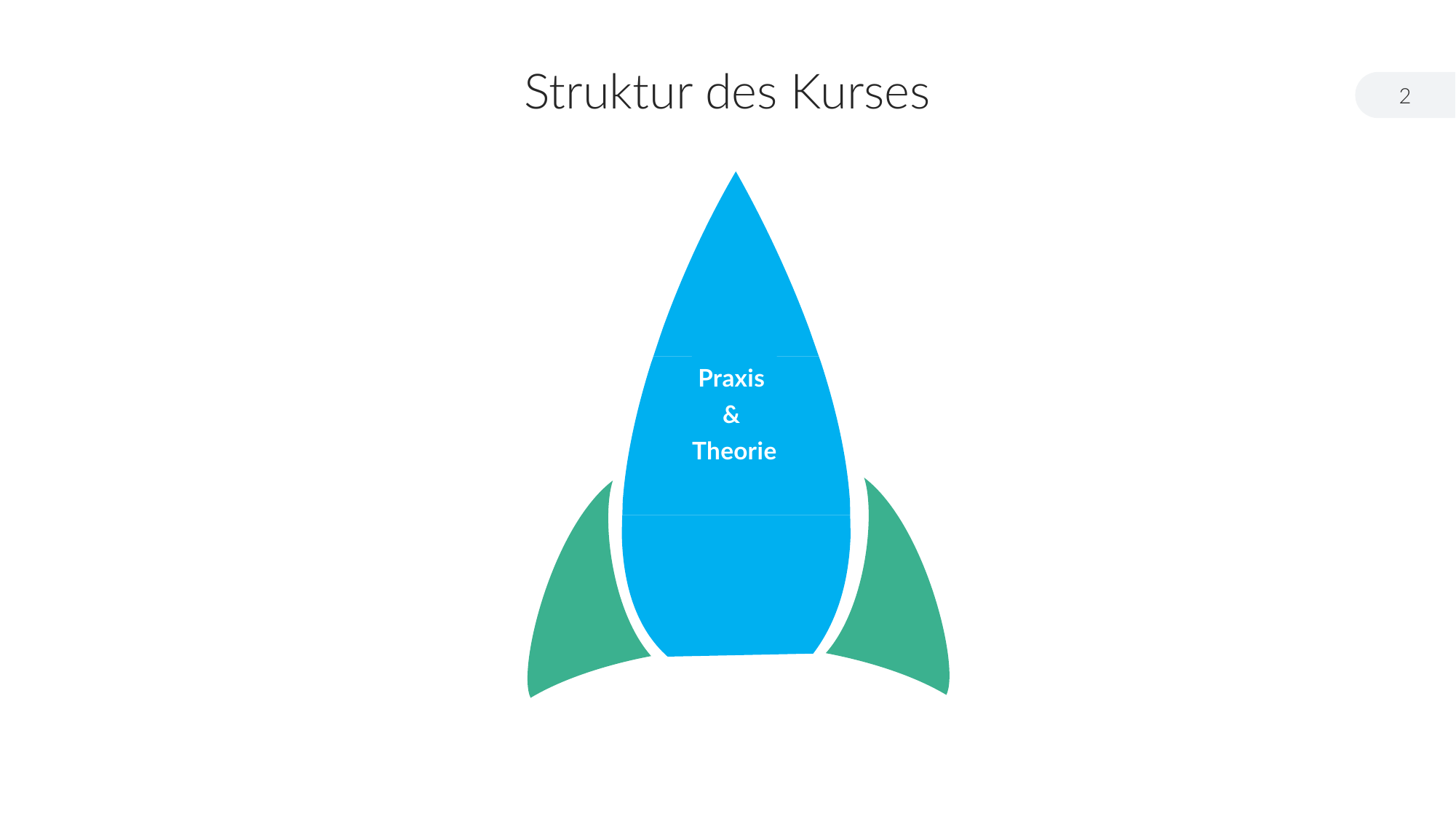

# Struktur des Kurses
2

Praxis
&
Theorie